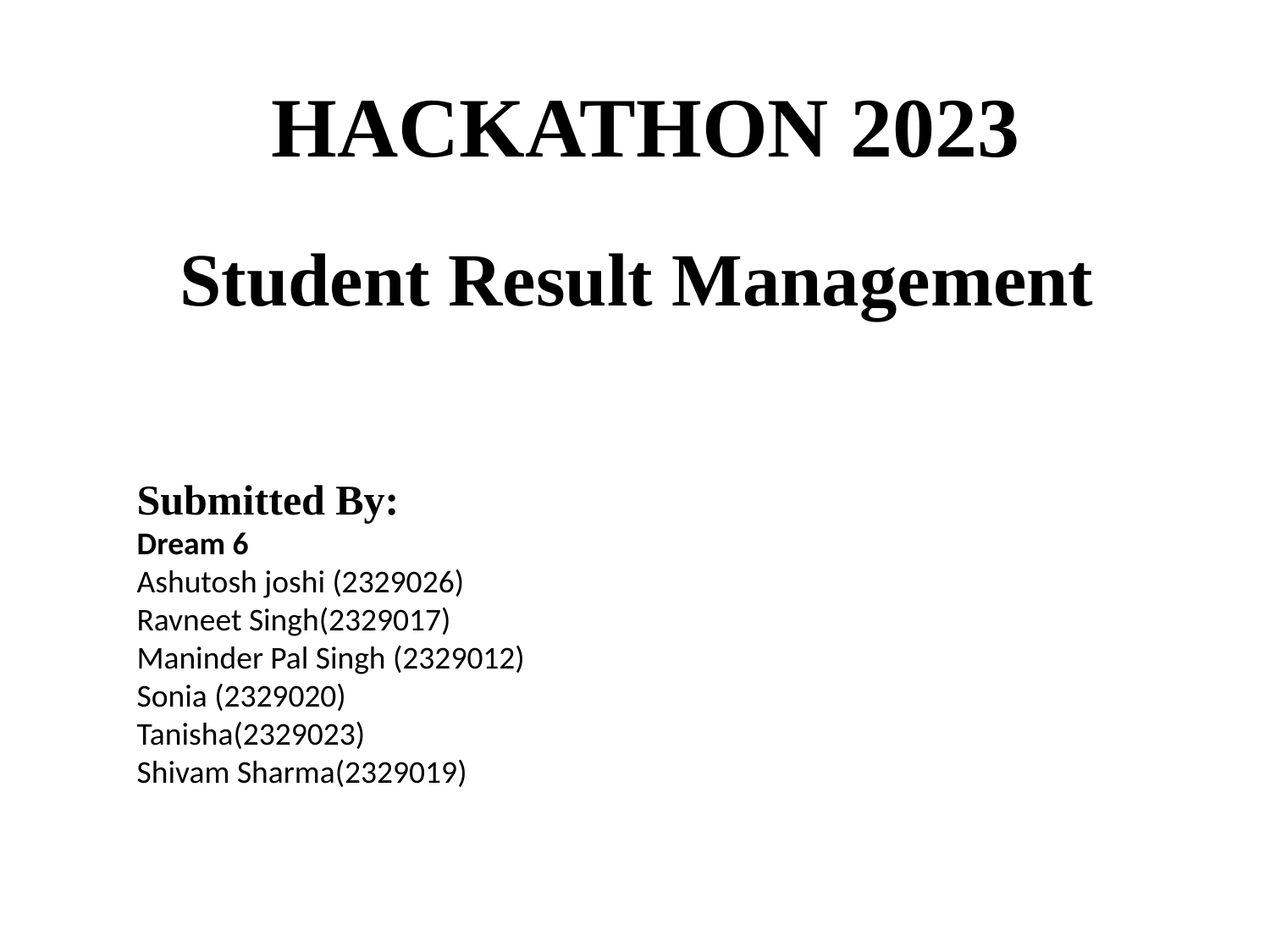

HACKATHON 2023
# Student Result Management
Submitted By:
Dream 6
Ashutosh joshi (2329026)
Ravneet Singh(2329017)
Maninder Pal Singh (2329012)
Sonia (2329020)
Tanisha(2329023)
Shivam Sharma(2329019)